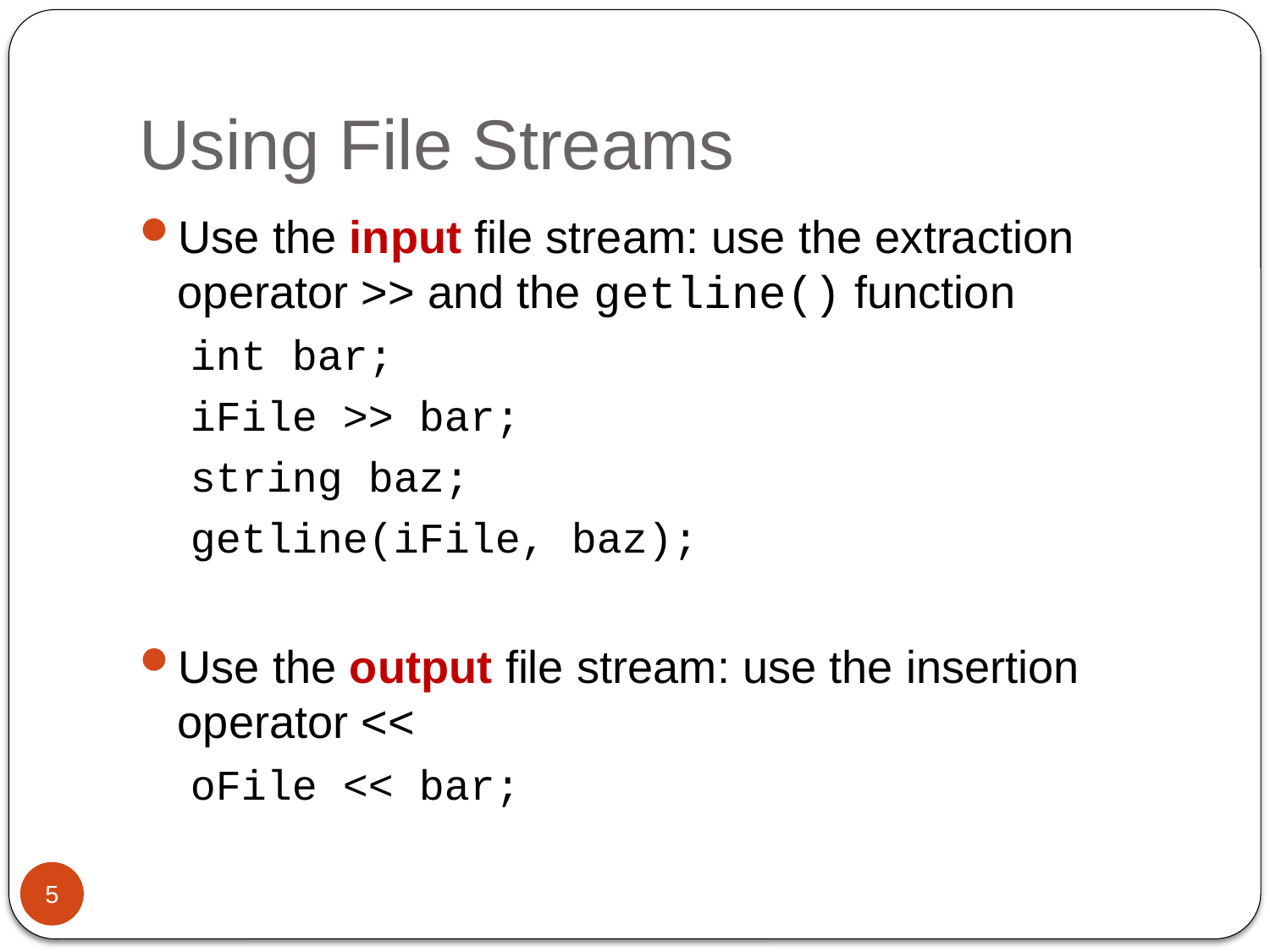

# Using File Streams
Use the input file stream: use the extraction operator >> and the getline() function
  int bar;
  iFile >> bar;
  string baz;
  getline(iFile, baz);

Use the output file stream: use the insertion operator <<
  oFile << bar;
5